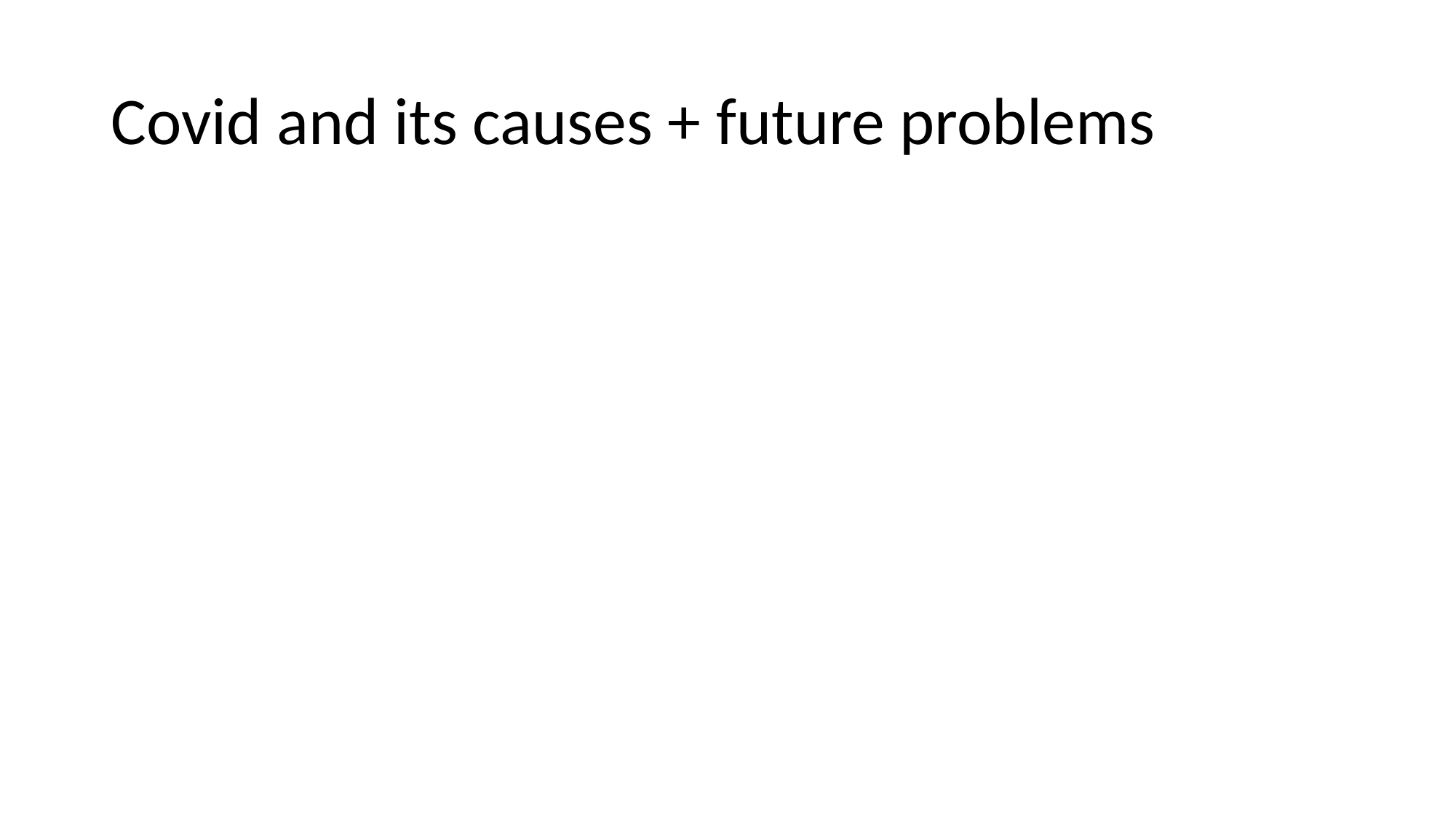

# Covid and its causes + future problems